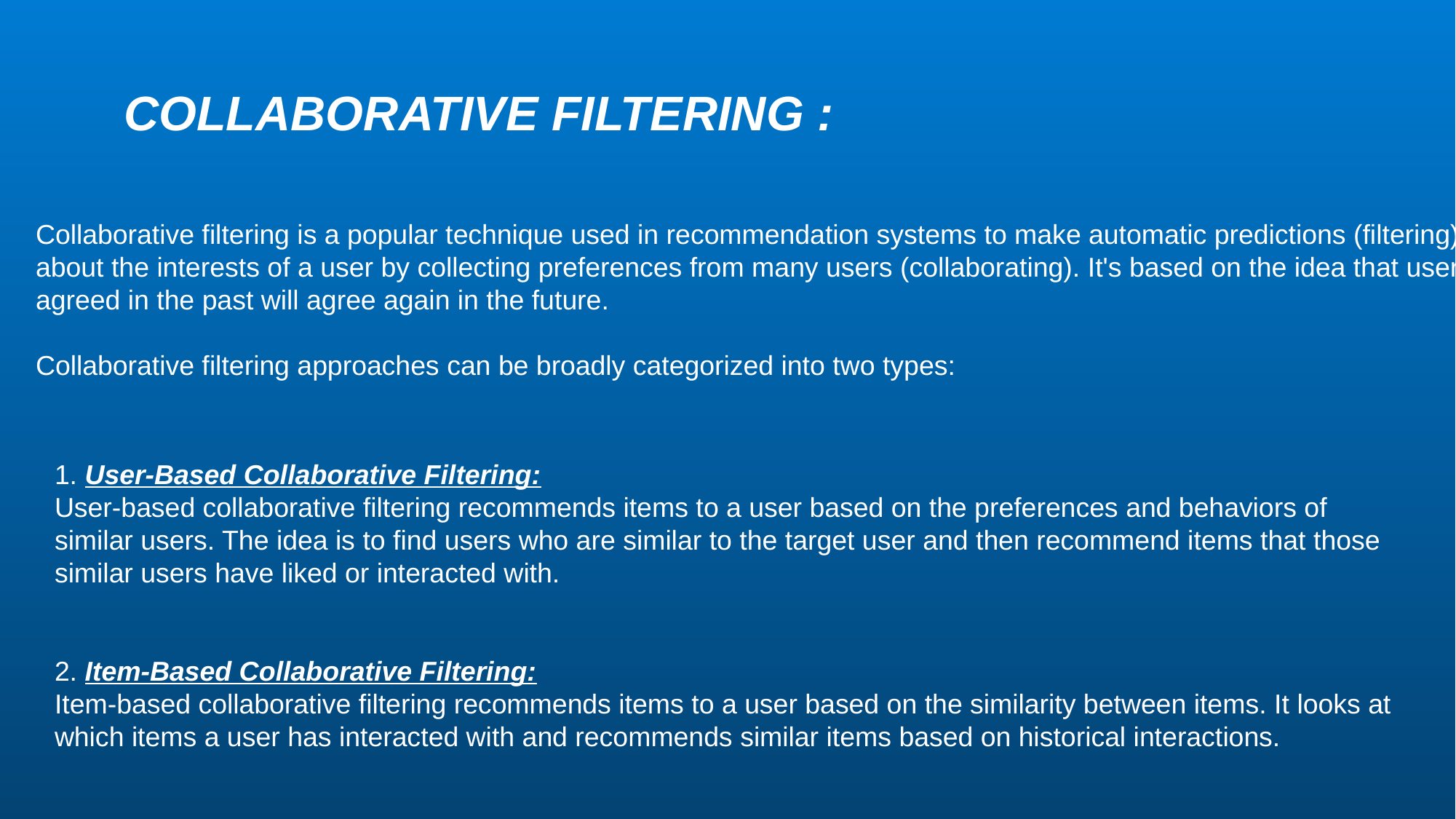

COLLABORATIVE FILTERING :
Collaborative filtering is a popular technique used in recommendation systems to make automatic predictions (filtering)
about the interests of a user by collecting preferences from many users (collaborating). It's based on the idea that users who
agreed in the past will agree again in the future.

Collaborative filtering approaches can be broadly categorized into two types:
1. User-Based Collaborative Filtering:
User-based collaborative filtering recommends items to a user based on the preferences and behaviors of similar users. The idea is to find users who are similar to the target user and then recommend items that those similar users have liked or interacted with.

2. Item-Based Collaborative Filtering:
Item-based collaborative filtering recommends items to a user based on the similarity between items. It looks at which items a user has interacted with and recommends similar items based on historical interactions.